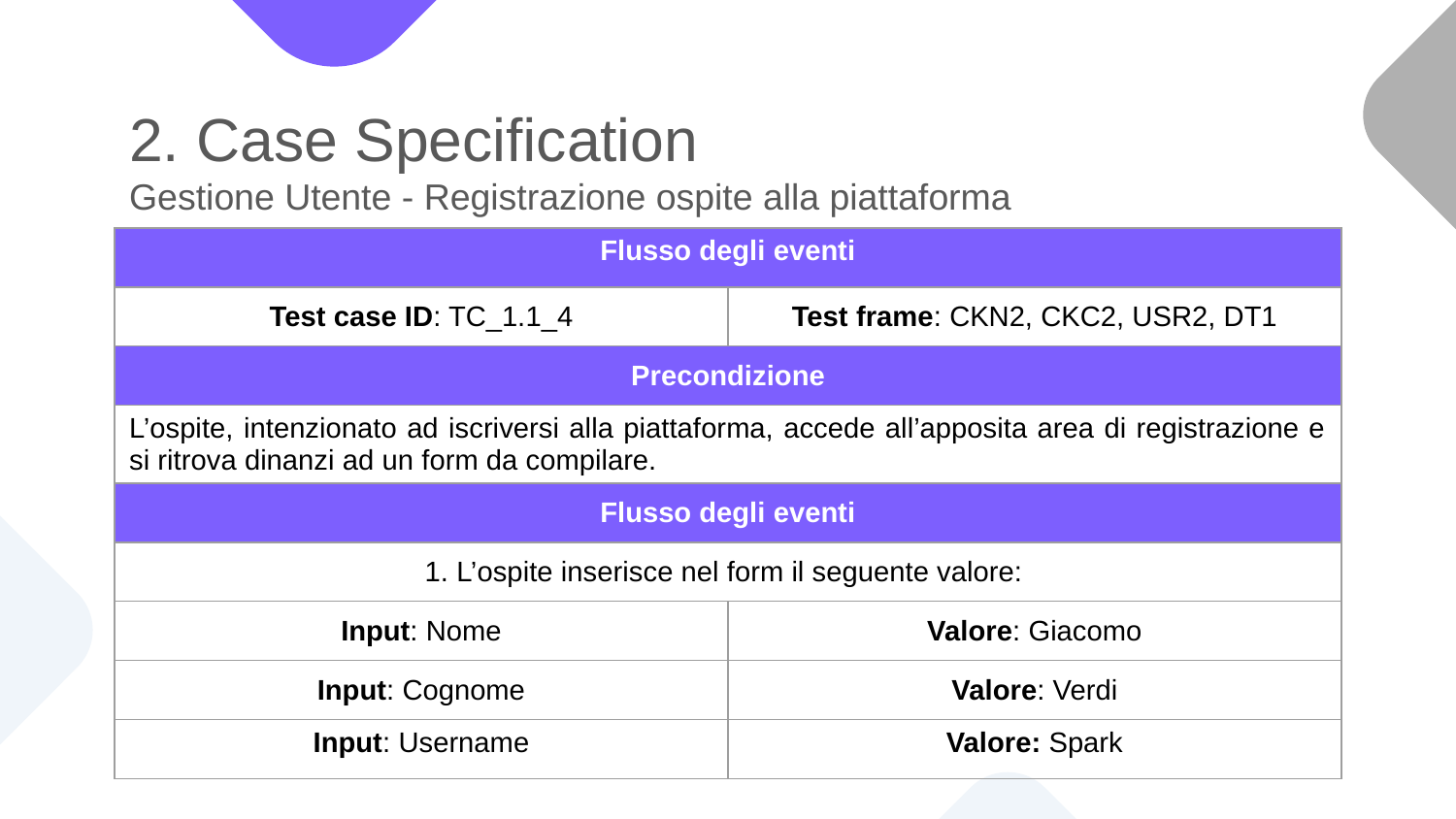

# 2. Case Speciﬁcation Gestione Utente - Registrazione ospite alla piattaforma
| Flusso degli eventi |  |
| --- | --- |
| Test case ID: TC\_1.1\_4 | Test frame: CKN2, CKC2, USR2, DT1 |
| Precondizione |  |
| L’ospite, intenzionato ad iscriversi alla piattaforma, accede all’apposita area di registrazione e si ritrova dinanzi ad un form da compilare. |  |
| Flusso degli eventi |  |
| 1. L’ospite inserisce nel form il seguente valore: |  |
| Input: Nome | Valore: Giacomo |
| Input: Cognome | Valore: Verdi |
| Input: Username | Valore: Spark |